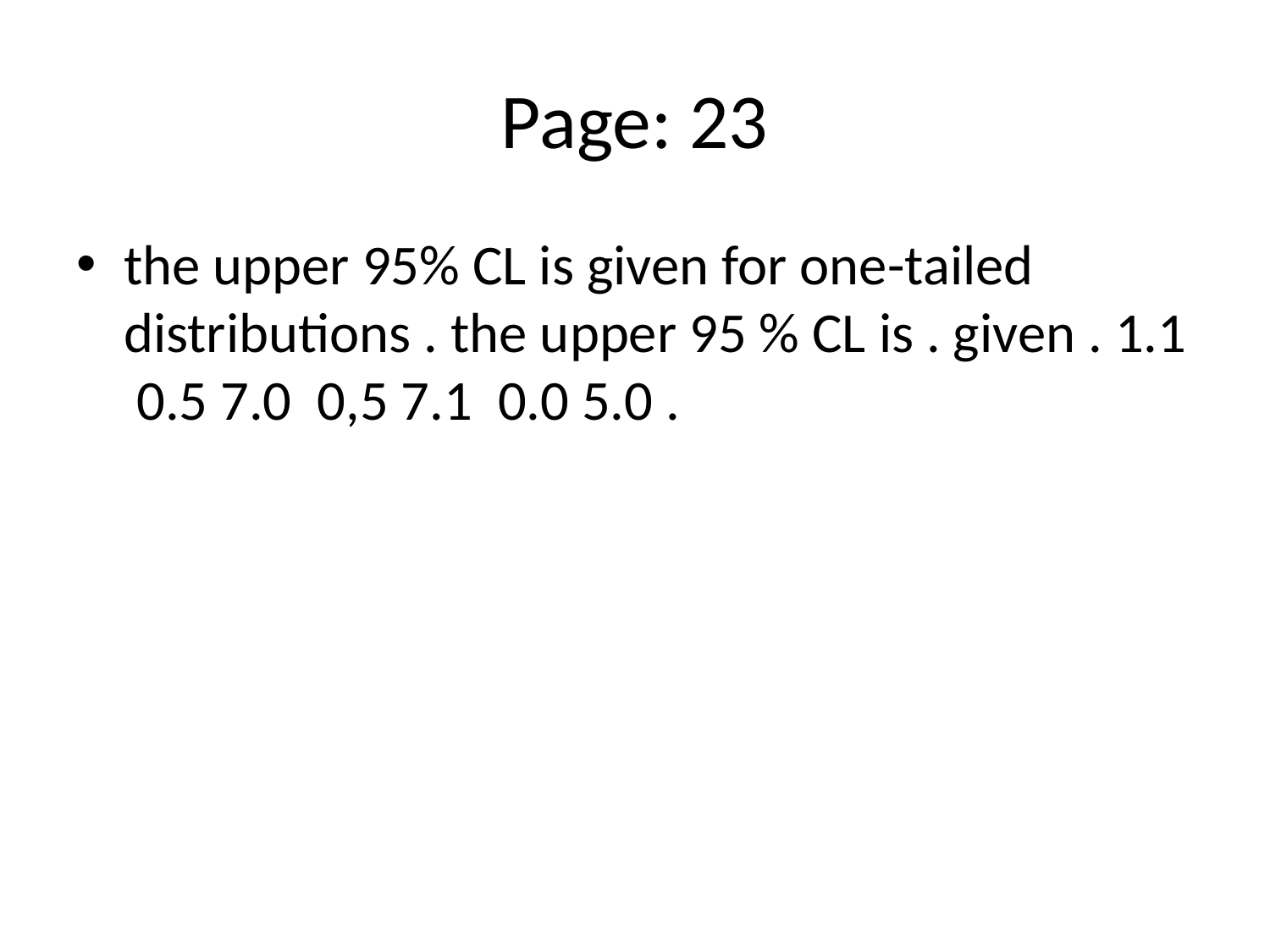

# Page: 23
the upper 95% CL is given for one-tailed distributions . the upper 95 % CL is . given . 1.1  0.5 7.0  0,5 7.1  0.0 5.0 .